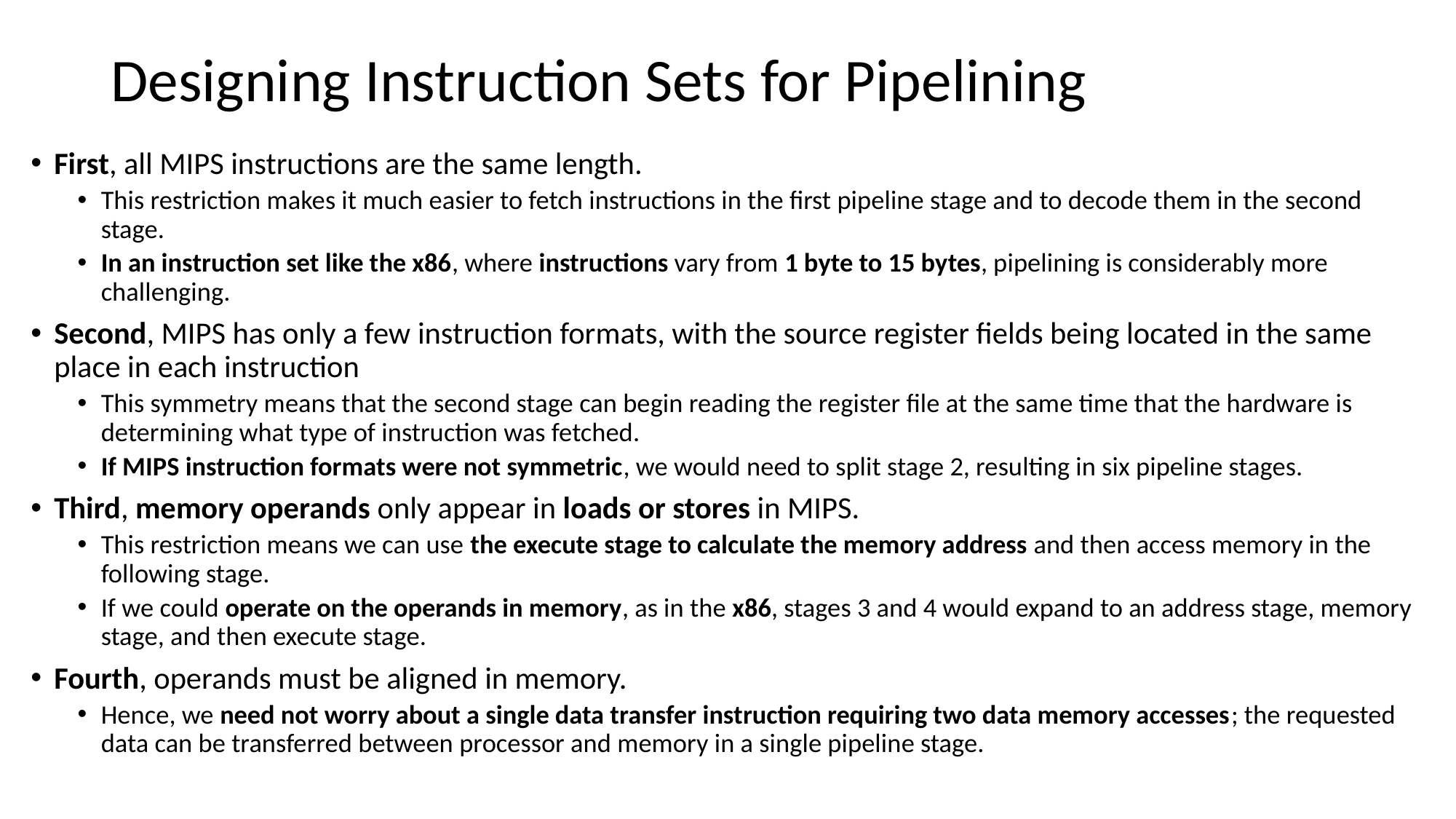

# Designing Instruction Sets for Pipelining
First, all MIPS instructions are the same length.
This restriction makes it much easier to fetch instructions in the first pipeline stage and to decode them in the second stage.
In an instruction set like the x86, where instructions vary from 1 byte to 15 bytes, pipelining is considerably more challenging.
Second, MIPS has only a few instruction formats, with the source register fields being located in the same place in each instruction
This symmetry means that the second stage can begin reading the register file at the same time that the hardware is determining what type of instruction was fetched.
If MIPS instruction formats were not symmetric, we would need to split stage 2, resulting in six pipeline stages.
Third, memory operands only appear in loads or stores in MIPS.
This restriction means we can use the execute stage to calculate the memory address and then access memory in the following stage.
If we could operate on the operands in memory, as in the x86, stages 3 and 4 would expand to an address stage, memory stage, and then execute stage.
Fourth, operands must be aligned in memory.
Hence, we need not worry about a single data transfer instruction requiring two data memory accesses; the requested data can be transferred between processor and memory in a single pipeline stage.